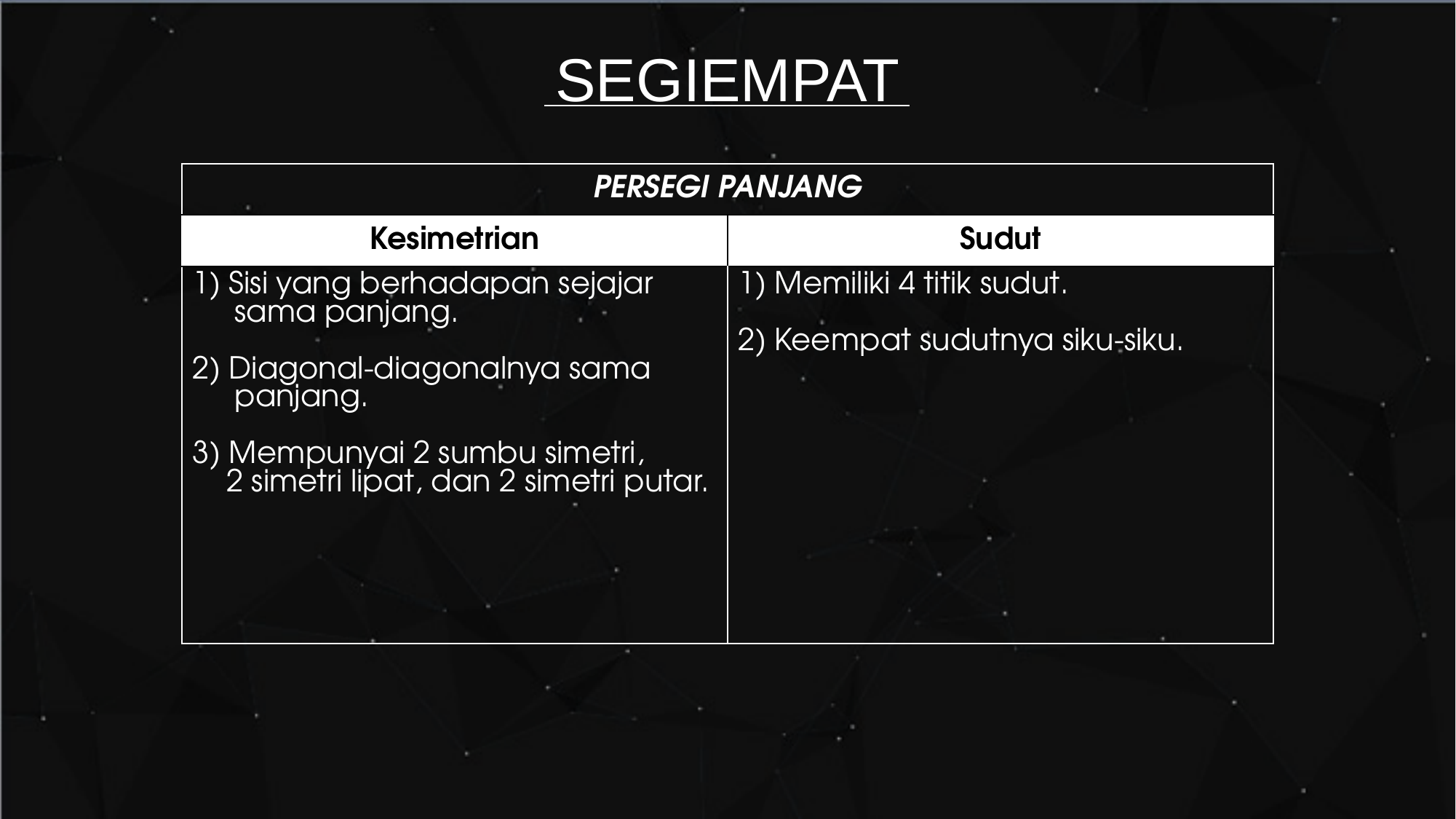

# SEGIEMPAT
| PERSEGI PANJANG |  |
| --- | --- |
| Kesimetrian | Sudut |
| 1) Sisi yang berhadapan sejajar sama panjang. 2) Diagonal-diagonalnya sama panjang. 3) Mempunyai 2 sumbu simetri, 2 simetri lipat, dan 2 simetri putar. | 1) Memiliki 4 titik sudut. 2) Keempat sudutnya siku-siku. |